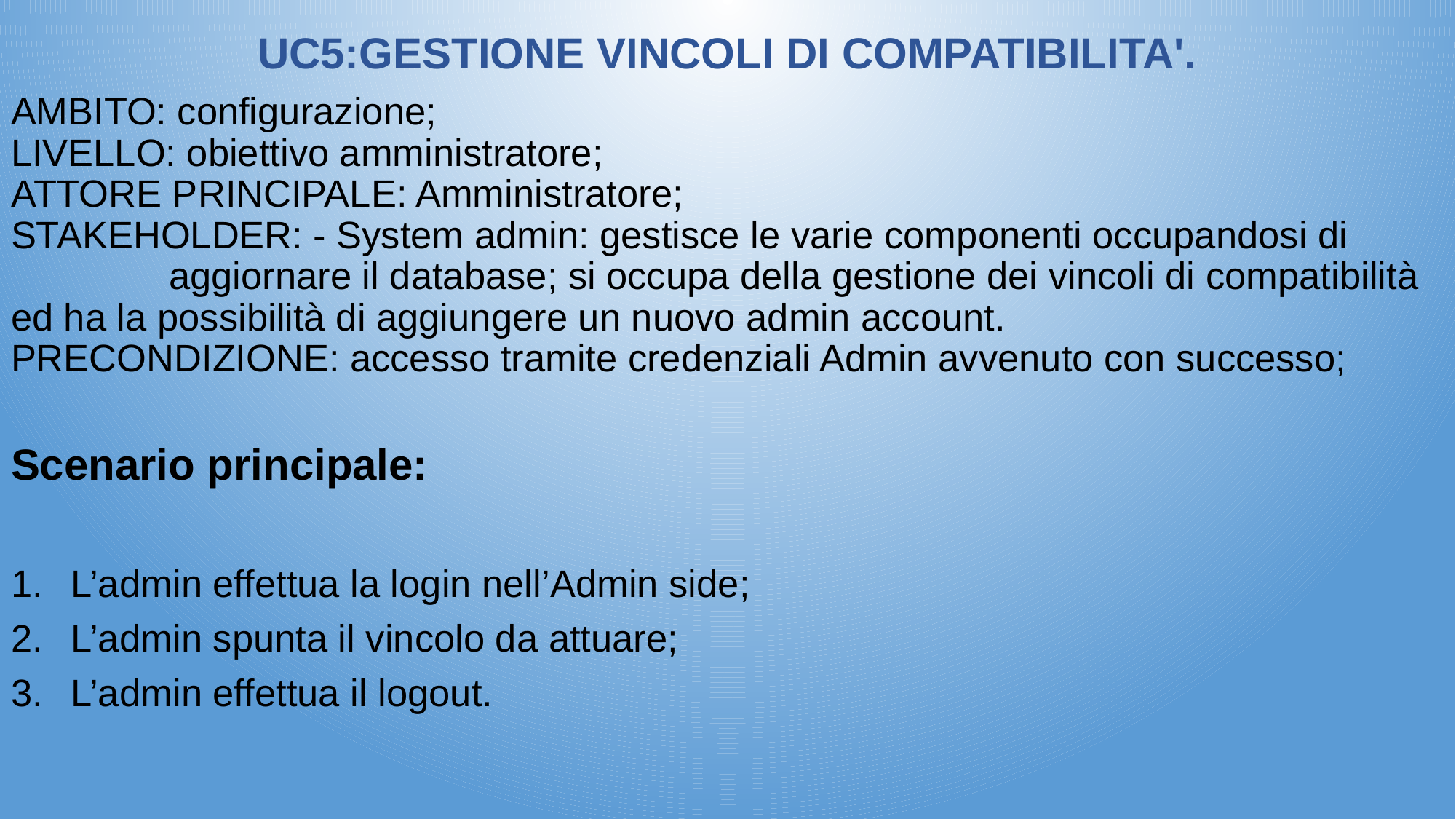

UC5:GESTIONE VINCOLI DI COMPATIBILITA'.
AMBITO: configurazione;
LIVELLO: obiettivo amministratore;
ATTORE PRINCIPALE: Amministratore;
STAKEHOLDER: - System admin: gestisce le varie componenti occupandosi di                         aggiornare il database; si occupa della gestione dei vincoli di compatibilità ed ha la possibilità di aggiungere un nuovo admin account.
PRECONDIZIONE: accesso tramite credenziali Admin avvenuto con successo;

Scenario principale:

L’admin effettua la login nell’Admin side;
L’admin spunta il vincolo da attuare;
L’admin effettua il logout.